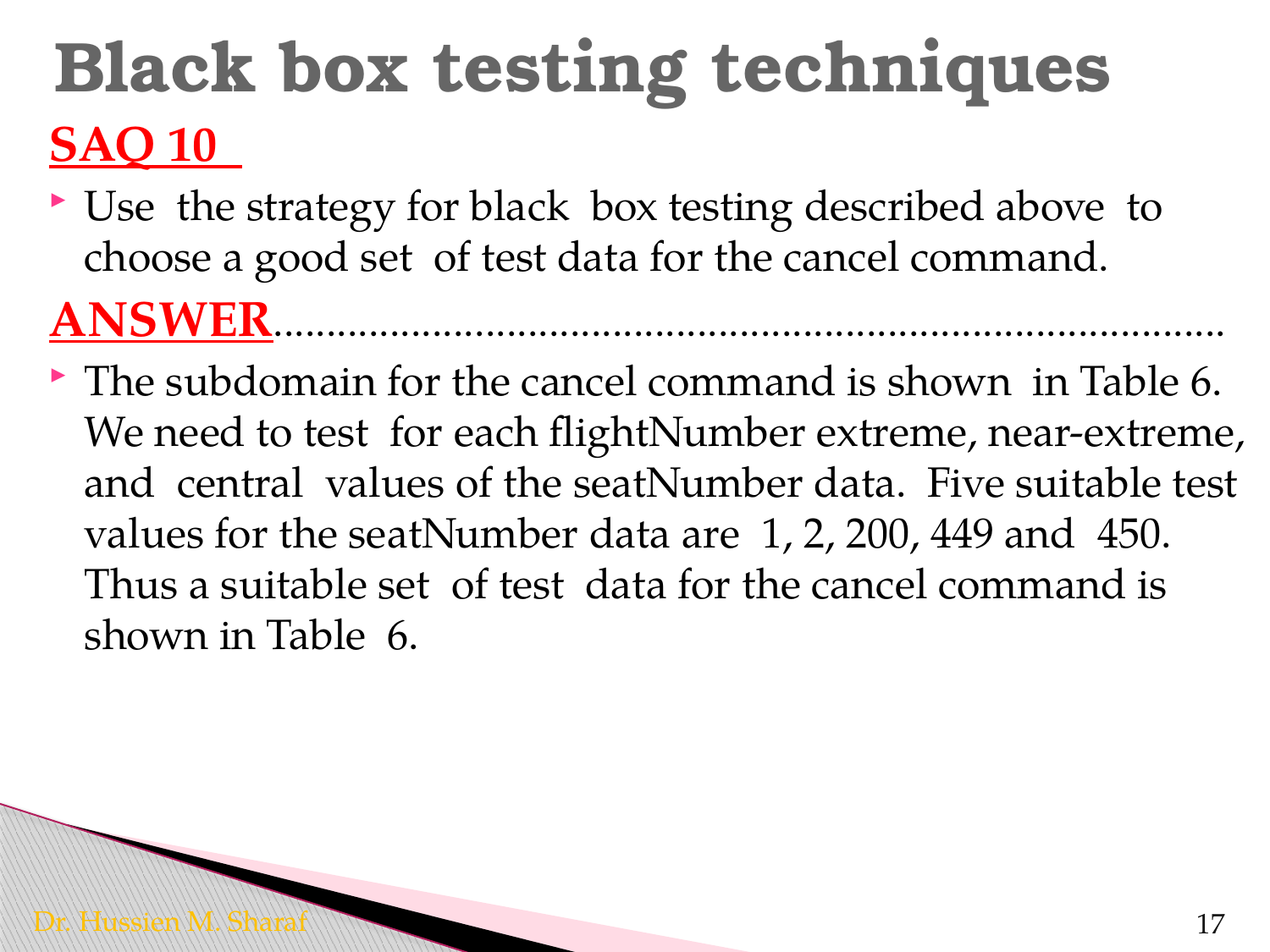

# Black box testing techniques
SAQ 10
Use  the strategy for black  box testing described above  to choose a good set  of test data for the cancel command.
ANSWER..........................................................................................
The subdomain for the cancel command is shown  in Table 6. We need to test  for each ﬂightNumber extreme, near-extreme, and  central  values of the seatNumber data.  Five suitable test  values for the seatNumber data are  1, 2, 200, 449 and  450. Thus a suitable set  of test  data for the cancel command is shown in Table  6.

Dr. Hussien M. Sharaf
17